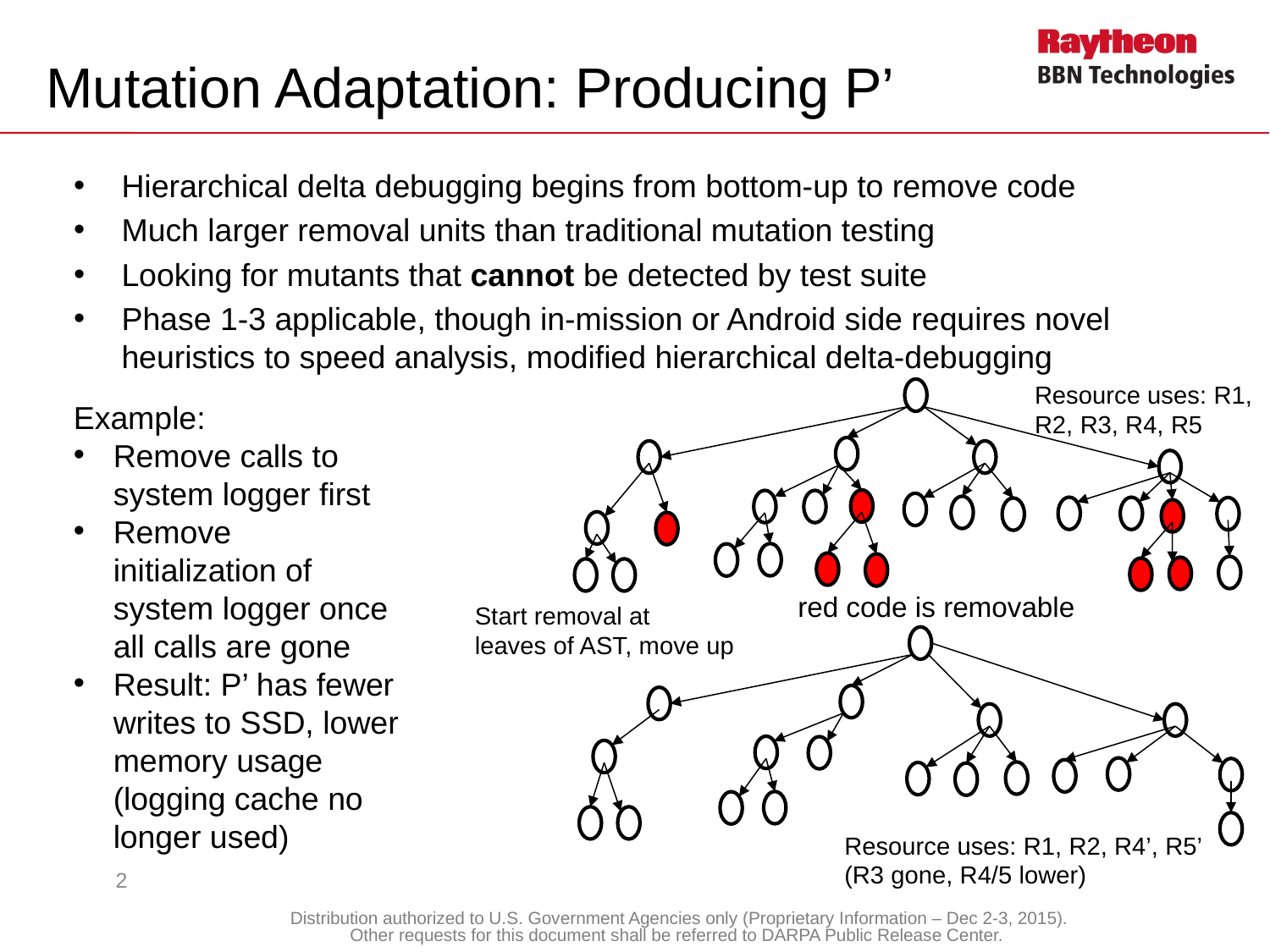

# Mutation Adaptation: Producing P’
Hierarchical delta debugging begins from bottom-up to remove code
Much larger removal units than traditional mutation testing
Looking for mutants that cannot be detected by test suite
Phase 1-3 applicable, though in-mission or Android side requires novel heuristics to speed analysis, modified hierarchical delta-debugging

Resource uses: R1, R2, R3, R4, R5

Example:
Remove calls to system logger first
Remove initialization of system logger once all calls are gone
Result: P’ has fewer writes to SSD, lower memory usage (logging cache no longer used)

red code is removable
Start removal at
leaves of AST, move up

Resource uses: R1, R2, R4’, R5’ (R3 gone, R4/5 lower)
2